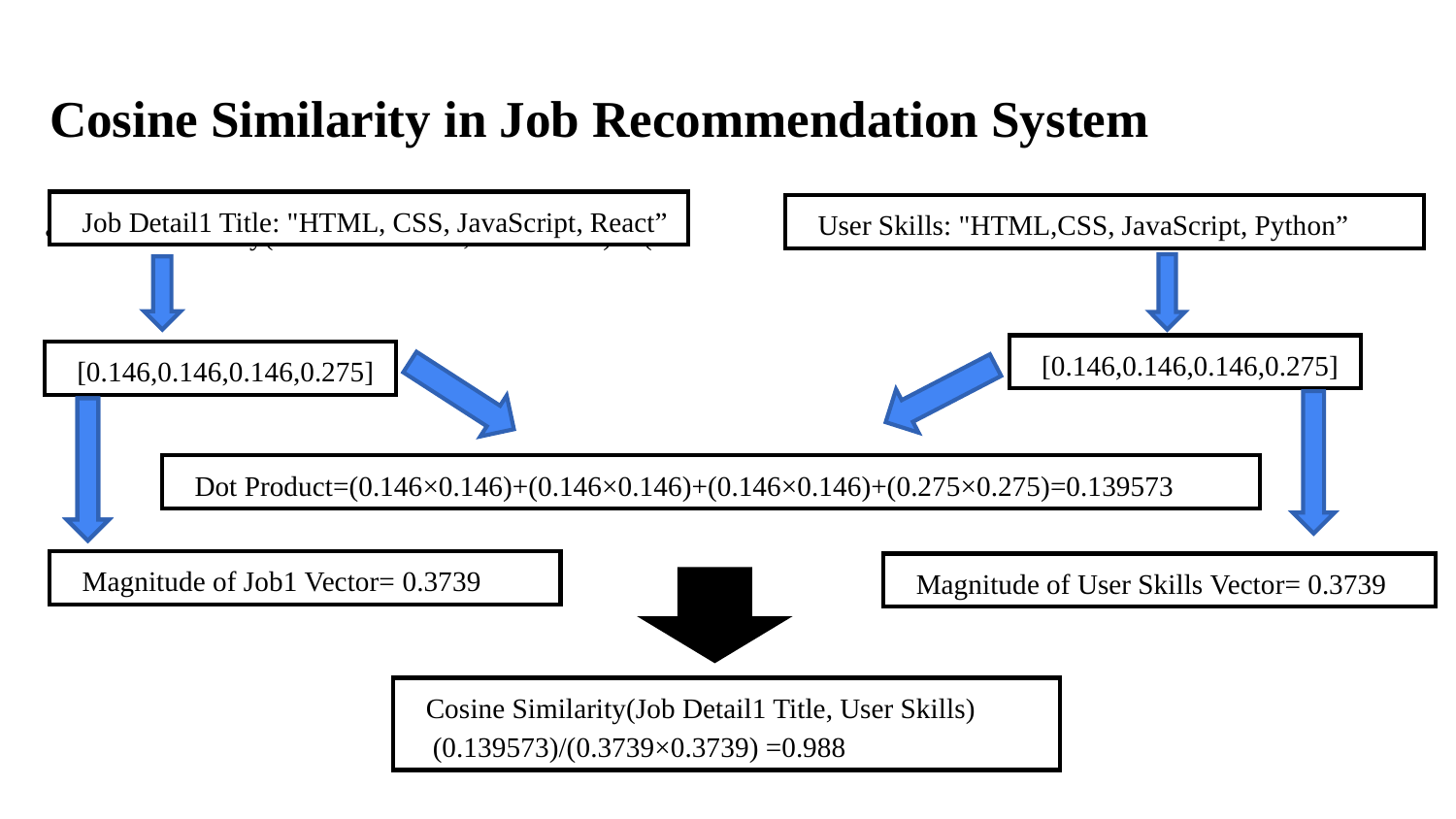

# Cosine Similarity in Job Recommendation System
Job Detail1 Title: "HTML, CSS, JavaScript, React”
User Skills: "HTML,CSS, JavaScript, Python”
Cosine Similarity(Job Detail1 Title, User Skills) = (

[0.146,0.146,0.146,0.275]
[0.146,0.146,0.146,0.275]

Dot Product=(0.146×0.146)+(0.146×0.146)+(0.146×0.146)+(0.275×0.275)=0.139573
Magnitude of Job1 Vector=​ 0.3739
Magnitude of User Skills Vector= 0.3739

Cosine Similarity(Job Detail1 Title, User Skills)
 (0.139573)/(0.3739×0.3739) =0.988